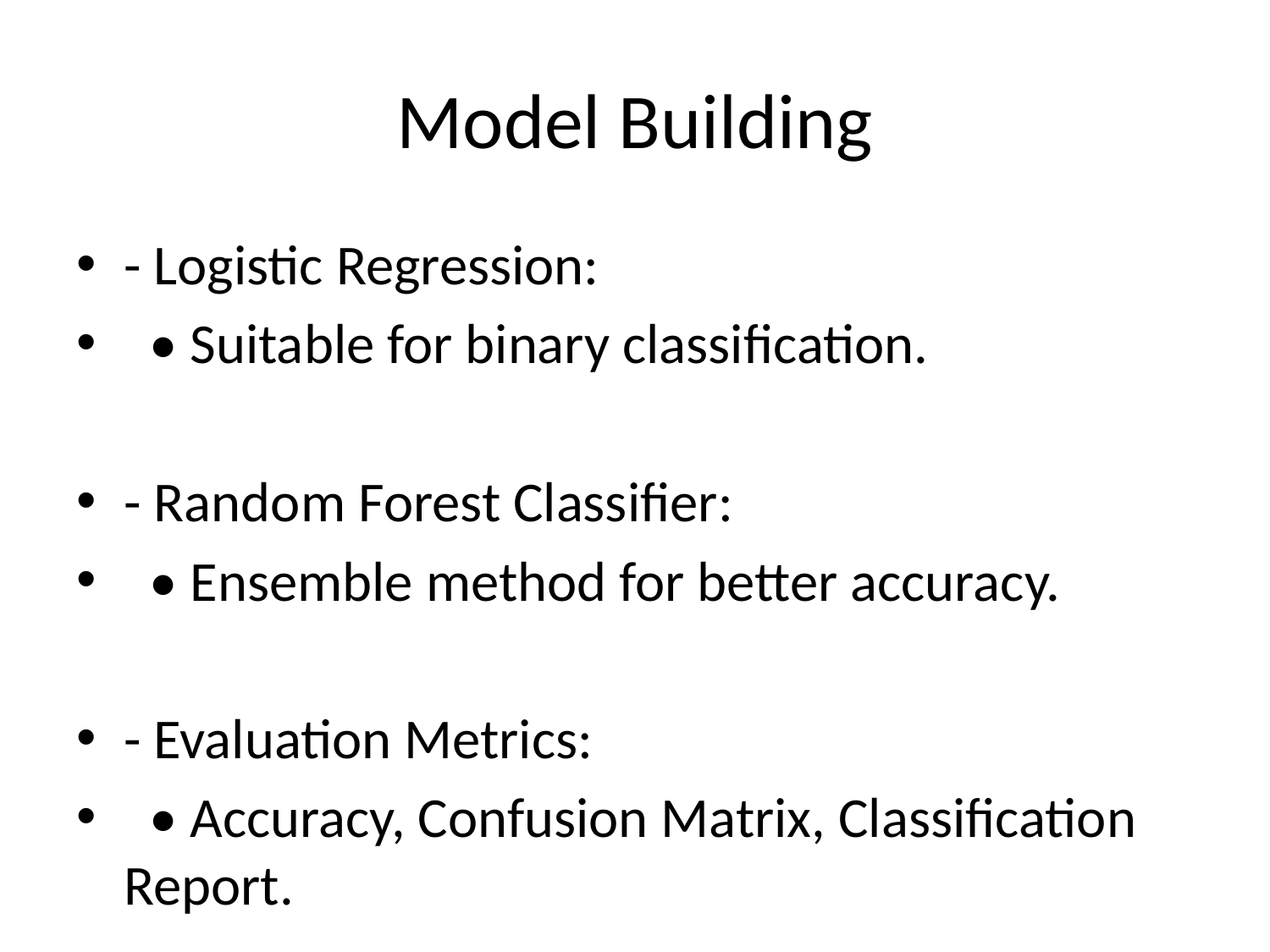

# Model Building
- Logistic Regression:
  • Suitable for binary classification.

- Random Forest Classifier:
  • Ensemble method for better accuracy.

- Evaluation Metrics:
  • Accuracy, Confusion Matrix, Classification Report.